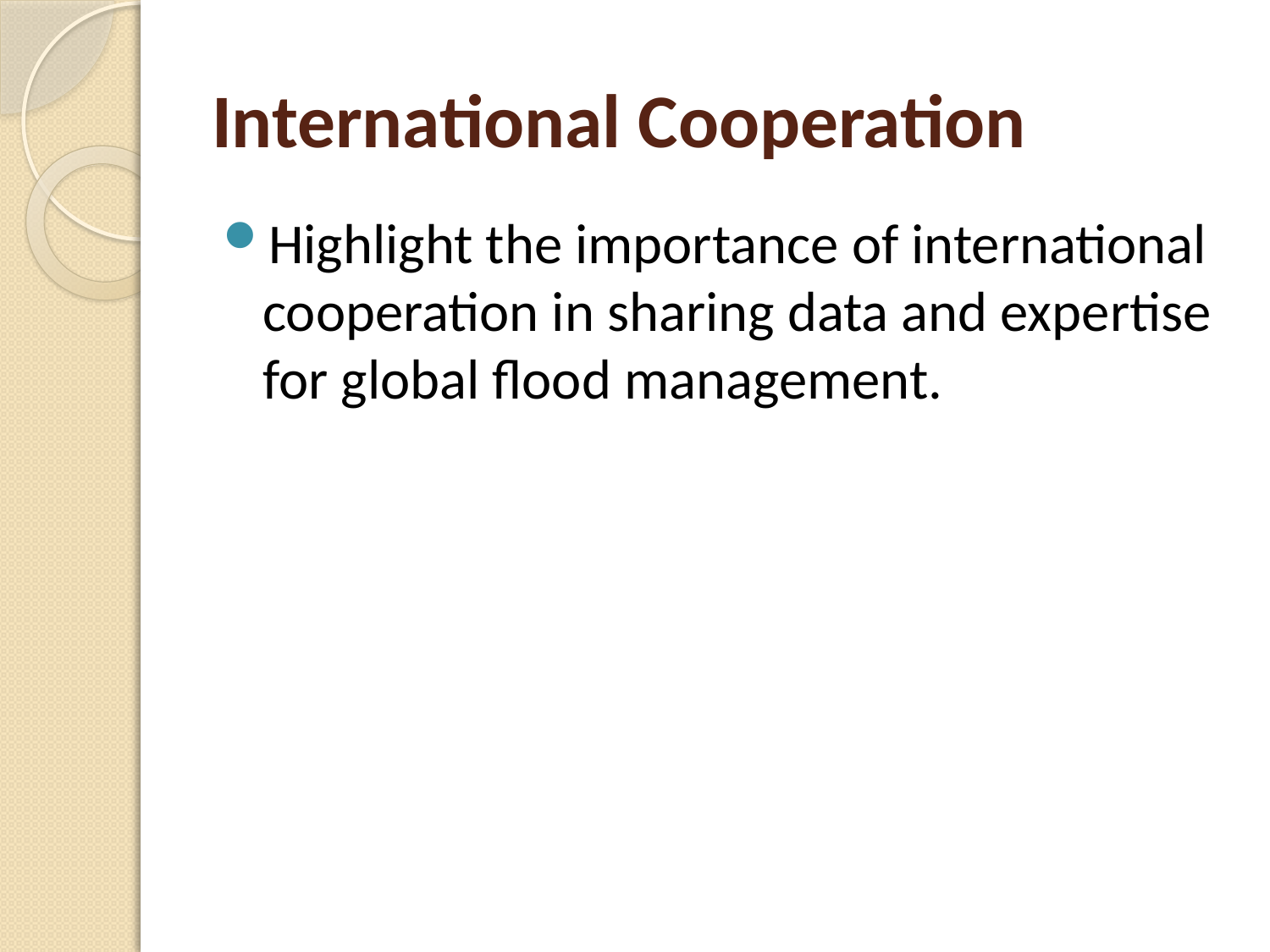

# International Cooperation
Highlight the importance of international cooperation in sharing data and expertise for global flood management.